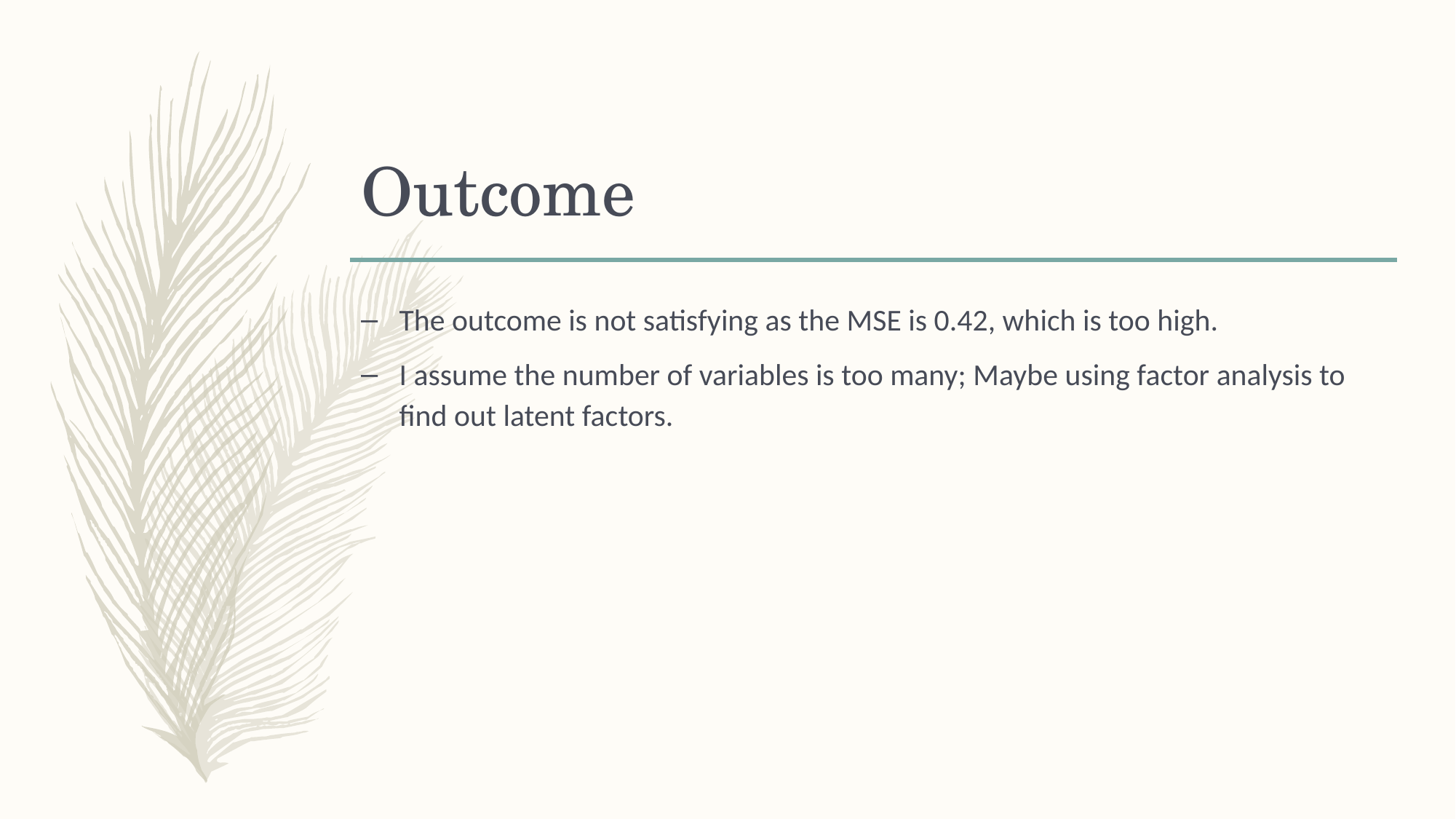

# Outcome
The outcome is not satisfying as the MSE is 0.42, which is too high.
I assume the number of variables is too many; Maybe using factor analysis to find out latent factors.